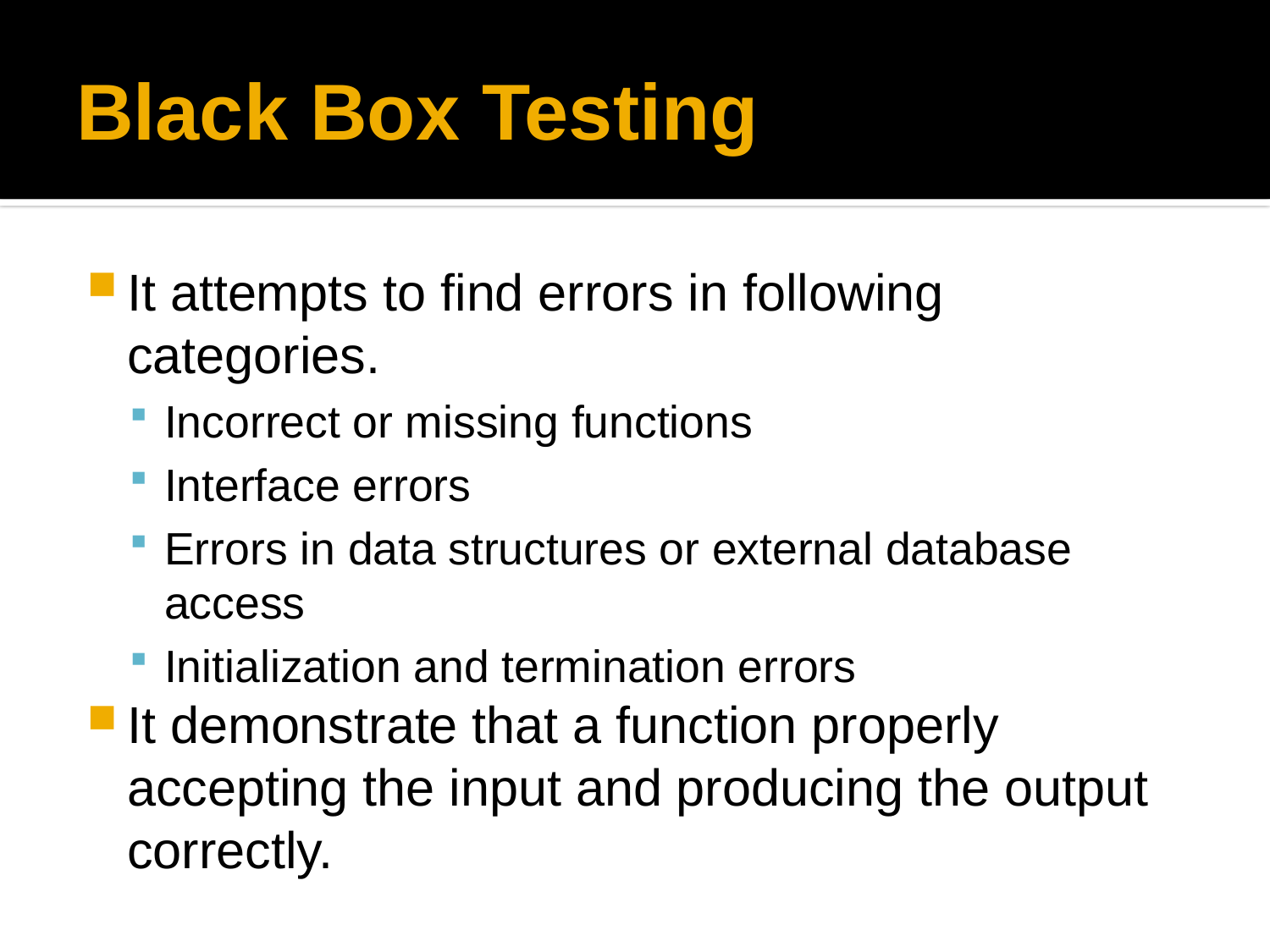

# Black Box Testing
It attempts to find errors in following categories.
Incorrect or missing functions
Interface errors
Errors in data structures or external database access
Initialization and termination errors
It demonstrate that a function properly accepting the input and producing the output correctly.